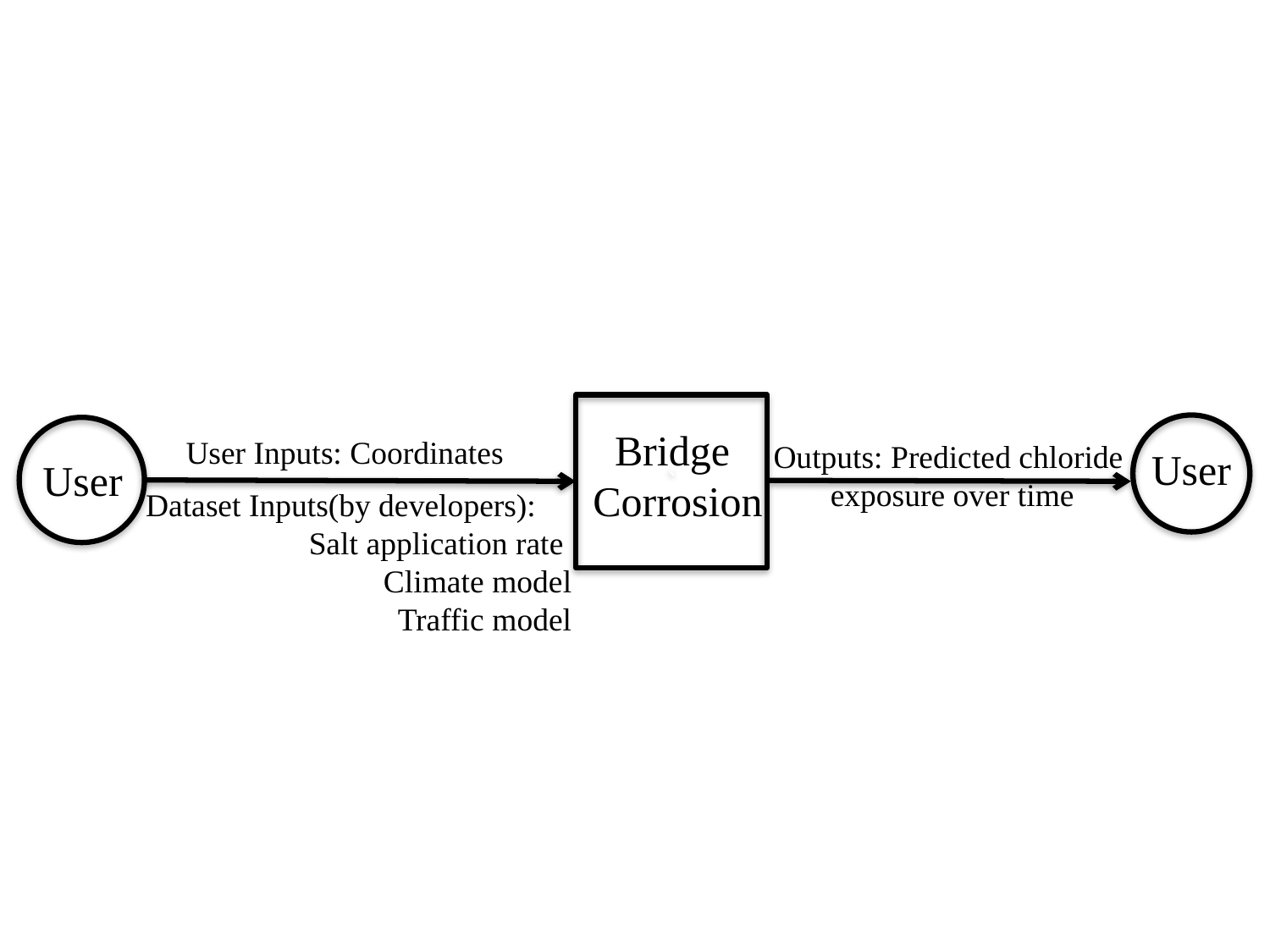

`
Bridge
Corrosion

User

User
User Inputs: Coordinates
Outputs: Predicted chloride
exposure over time
Dataset Inputs(by developers):
 Salt application rate
Climate model
Traffic model